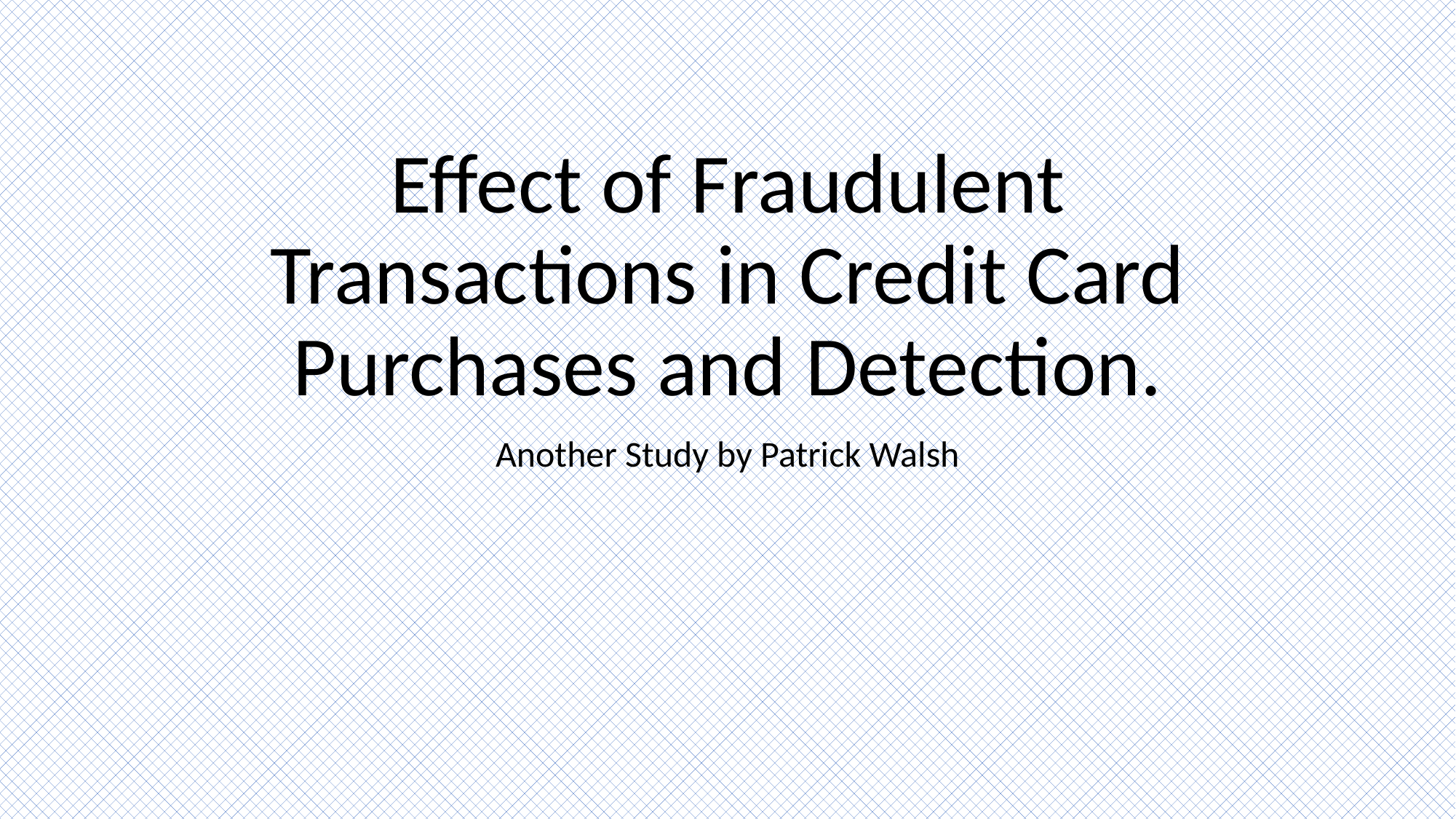

# Effect of Fraudulent Transactions in Credit Card Purchases and Detection.
Another Study by Patrick Walsh